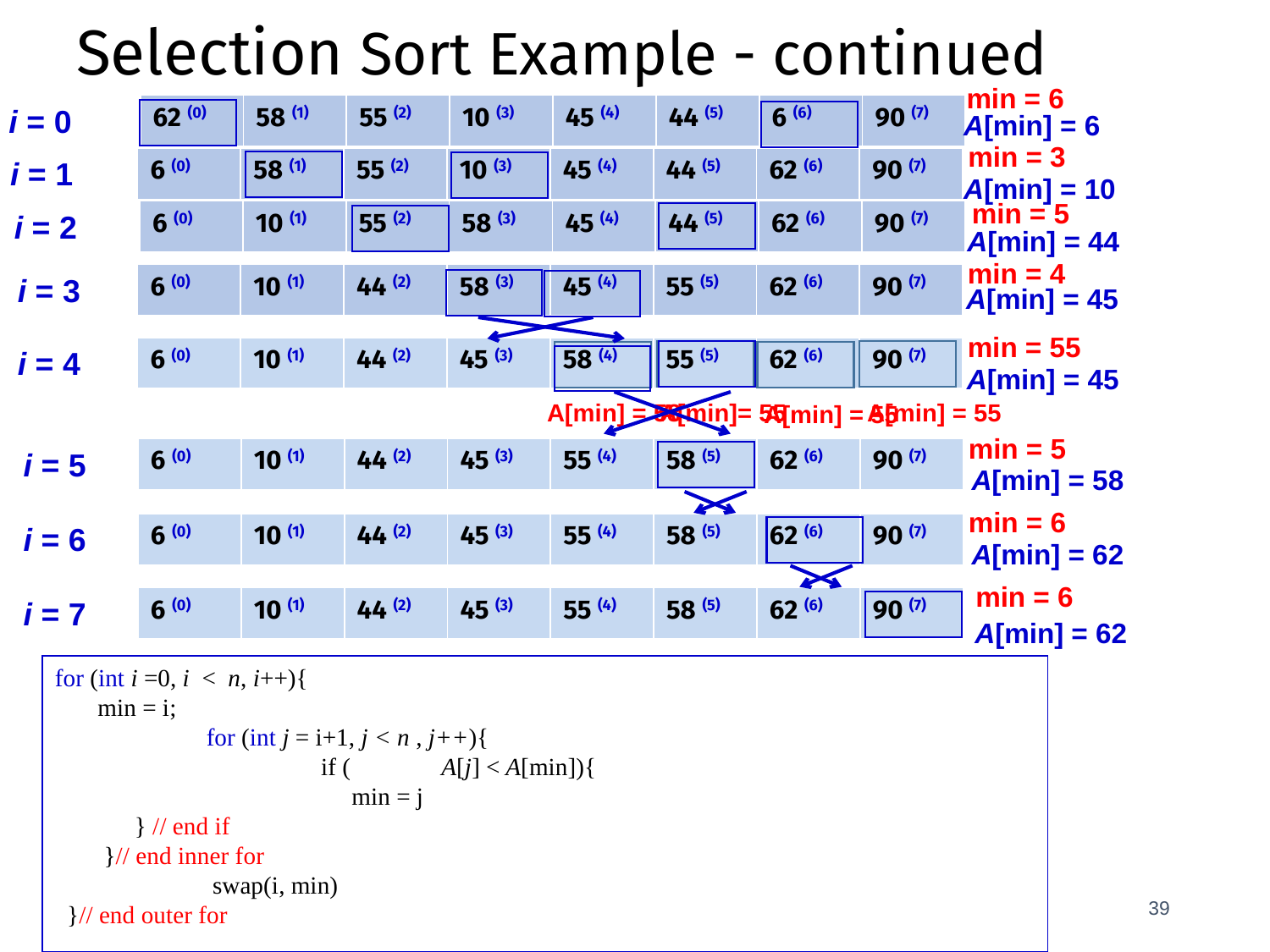

Selection Sort Example - continued
min = 6
i = 0
| 62 (0) | 58 (1) | 55 (2) | 10 (3) | 45 (4) | 44 (5) | 6 (6) | 90 (7) |
| --- | --- | --- | --- | --- | --- | --- | --- |

A[min] = 6

min = 3
i = 1
| 6 (0) | 58 (1) | 55 (2) | 10 (3) | 45 (4) | 44 (5) | 62 (6) | 90 (7) |
| --- | --- | --- | --- | --- | --- | --- | --- |

A[min] = 10
min = 5
i = 2
| 6 (0) | 10 (1) | 55 (2) | 58 (3) | 45 (4) | 44 (5) | 62 (6) | 90 (7) |
| --- | --- | --- | --- | --- | --- | --- | --- |

A[min] = 44
min = 4
i = 3
| 6 (0) | 10 (1) | 44 (2) | 58 (3) | 45 (4) | 55 (5) | 62 (6) | 90 (7) |
| --- | --- | --- | --- | --- | --- | --- | --- |

A[min] = 45
min = 55
i = 4
| 6 (0) | 10 (1) | 44 (2) | 45 (3) | 58 (4) | 55 (5) | 62 (6) | 90 (7) |
| --- | --- | --- | --- | --- | --- | --- | --- |

A[min] = 45
A[min] = 58
A[min]= 55
A[min] = 55
A[min] = 55
min = 5
i = 5
| 6 (0) | 10 (1) | 44 (2) | 45 (3) | 55 (4) | 58 (5) | 62 (6) | 90 (7) |
| --- | --- | --- | --- | --- | --- | --- | --- |

A[min] = 58
min = 6
i = 6
| 6 (0) | 10 (1) | 44 (2) | 45 (3) | 55 (4) | 58 (5) | 62 (6) | 90 (7) |
| --- | --- | --- | --- | --- | --- | --- | --- |

A[min] = 62
min = 6
i = 7
| 6 (0) | 10 (1) | 44 (2) | 45 (3) | 55 (4) | 58 (5) | 62 (6) | 90 (7) |
| --- | --- | --- | --- | --- | --- | --- | --- |

A[min] = 62
for (int i =0, i  <  n, i++){
       min = i;
	    for (int j = i+1, j < n , j++){
		  if (	 A[j] < A[min]){
		       min = j
             } // end if
        }// end inner for
	     swap(i, min)
  }// end outer for

39